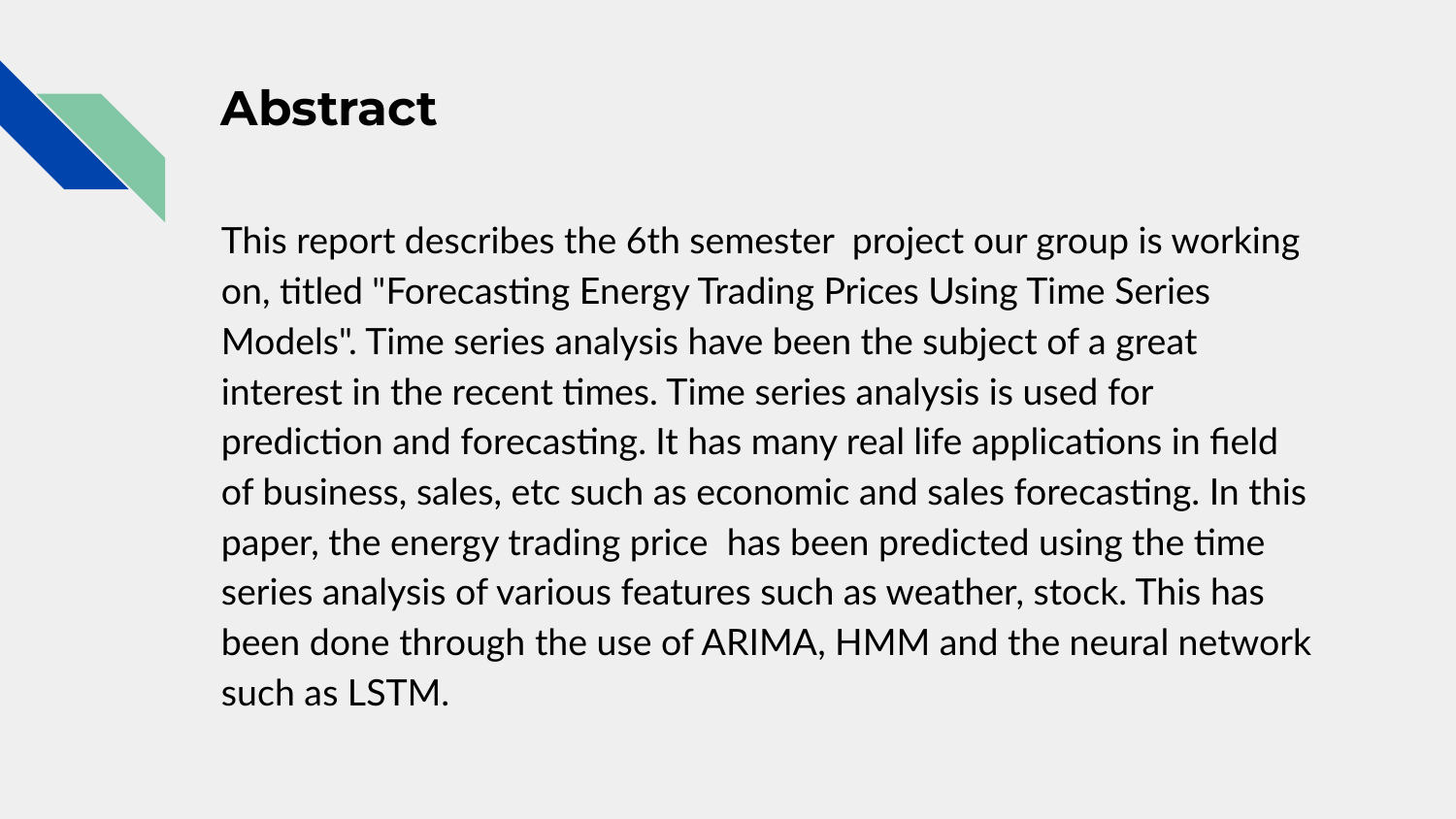

# Abstract
This report describes the 6th semester  project our group is working on, titled "Forecasting Energy Trading Prices Using Time Series Models". Time series analysis have been the subject of a great interest in the recent times. Time series analysis is used for prediction and forecasting. It has many real life applications in field of business, sales, etc such as economic and sales forecasting. In this paper, the energy trading price  has been predicted using the time series analysis of various features such as weather, stock. This has been done through the use of ARIMA, HMM and the neural network such as LSTM.